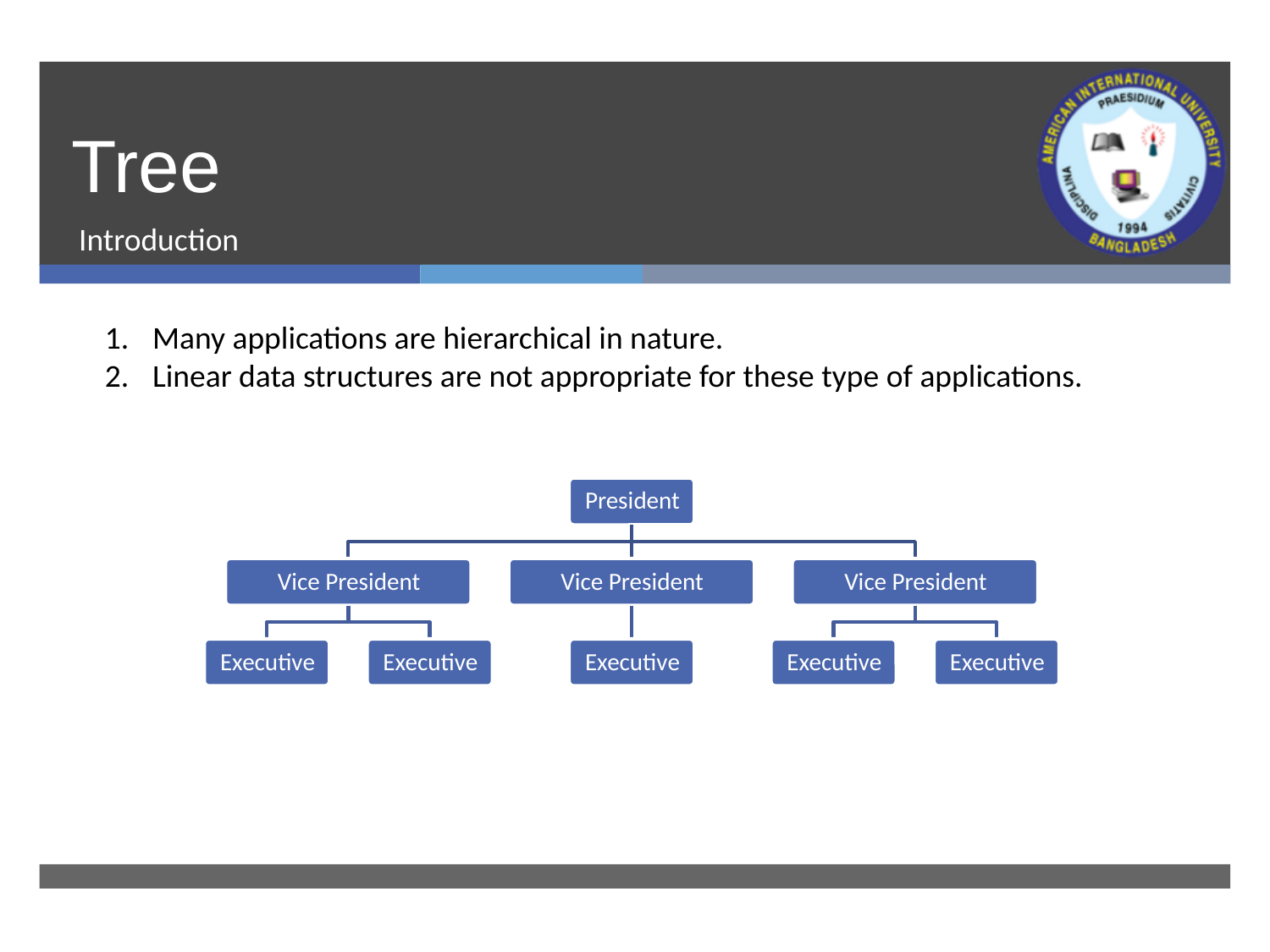

# Tree
Introduction
Many applications are hierarchical in nature.
Linear data structures are not appropriate for these type of applications.

President
Vice President
Executive
Executive
Vice President
Executive
Vice President
Executive
Executive